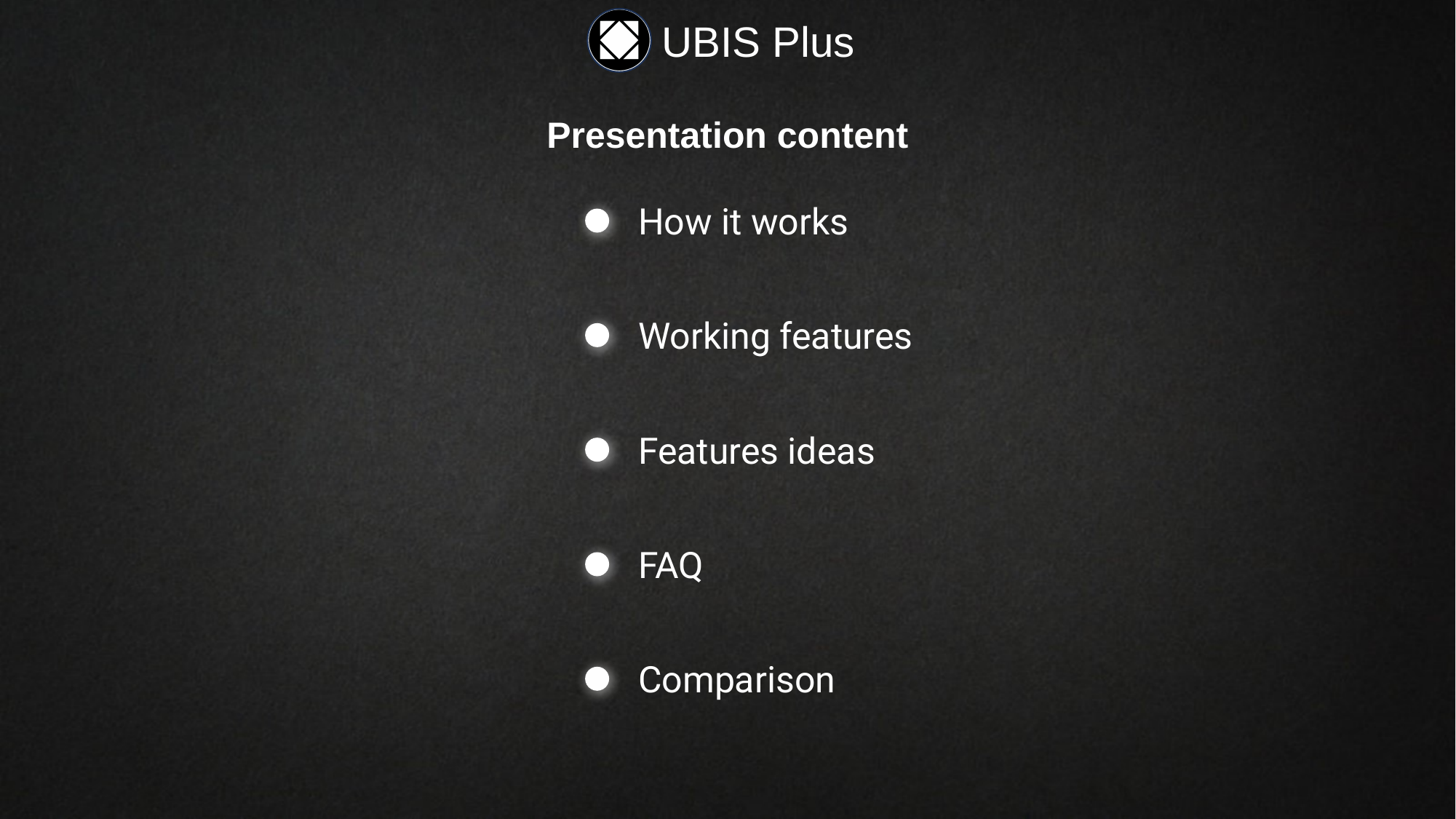

UBIS Plus
Presentation content
How it works

Working features

Features ideas

FAQ

Comparison